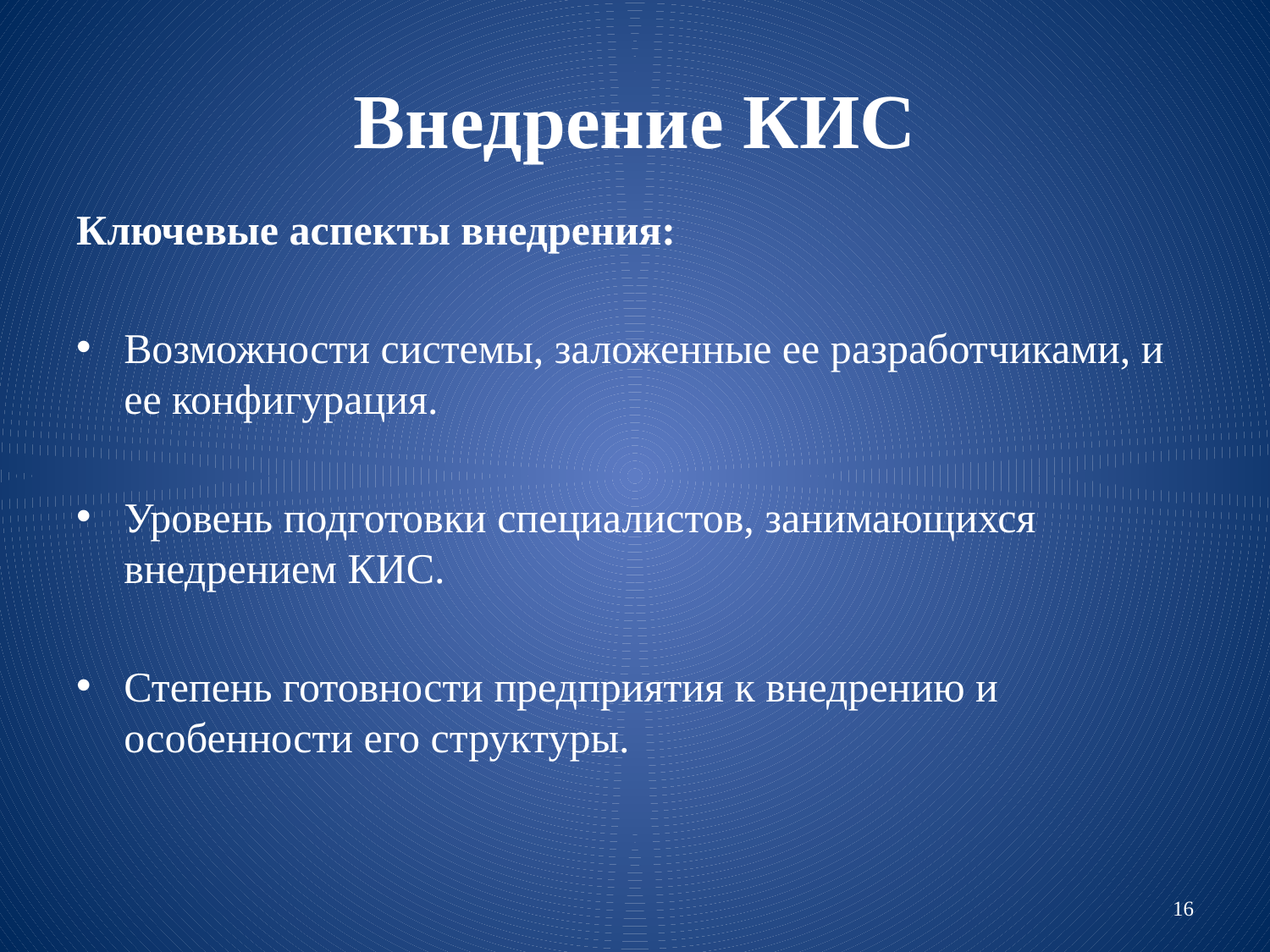

# Внедрение КИС
Ключевые аспекты внедрения:

Возможности системы, заложенные ее разработчиками, и ее конфигурация.

Уровень подготовки специалистов, занимающихся внедрением КИС.

Степень готовности предприятия к внедрению и особенности его структуры.
16